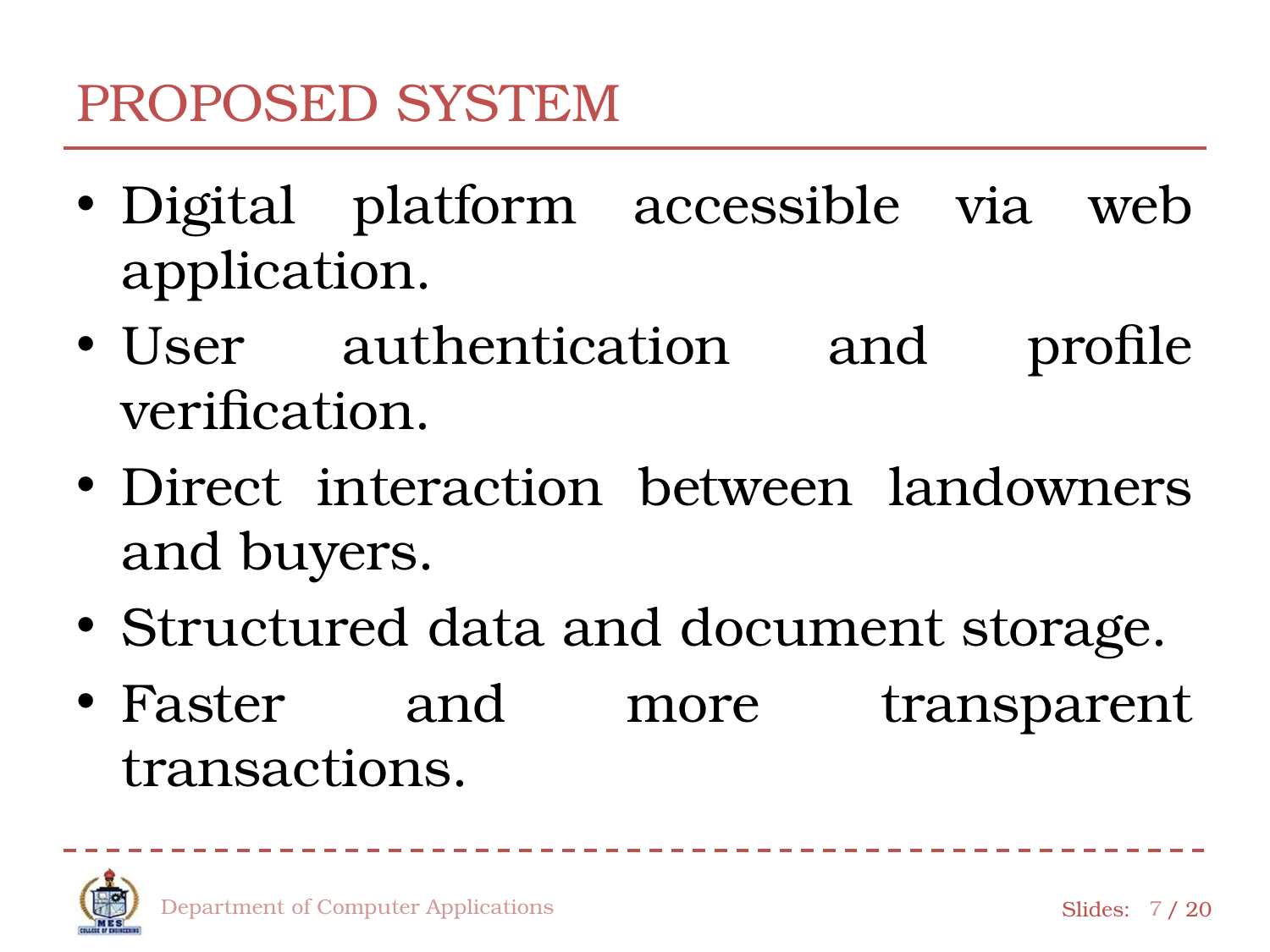

# PROPOSED SYSTEM
Digital platform accessible via web application.
User authentication and profile verification.
Direct interaction between landowners and buyers.
Structured data and document storage.
Faster and more transparent transactions.

Department of Computer Applications
7